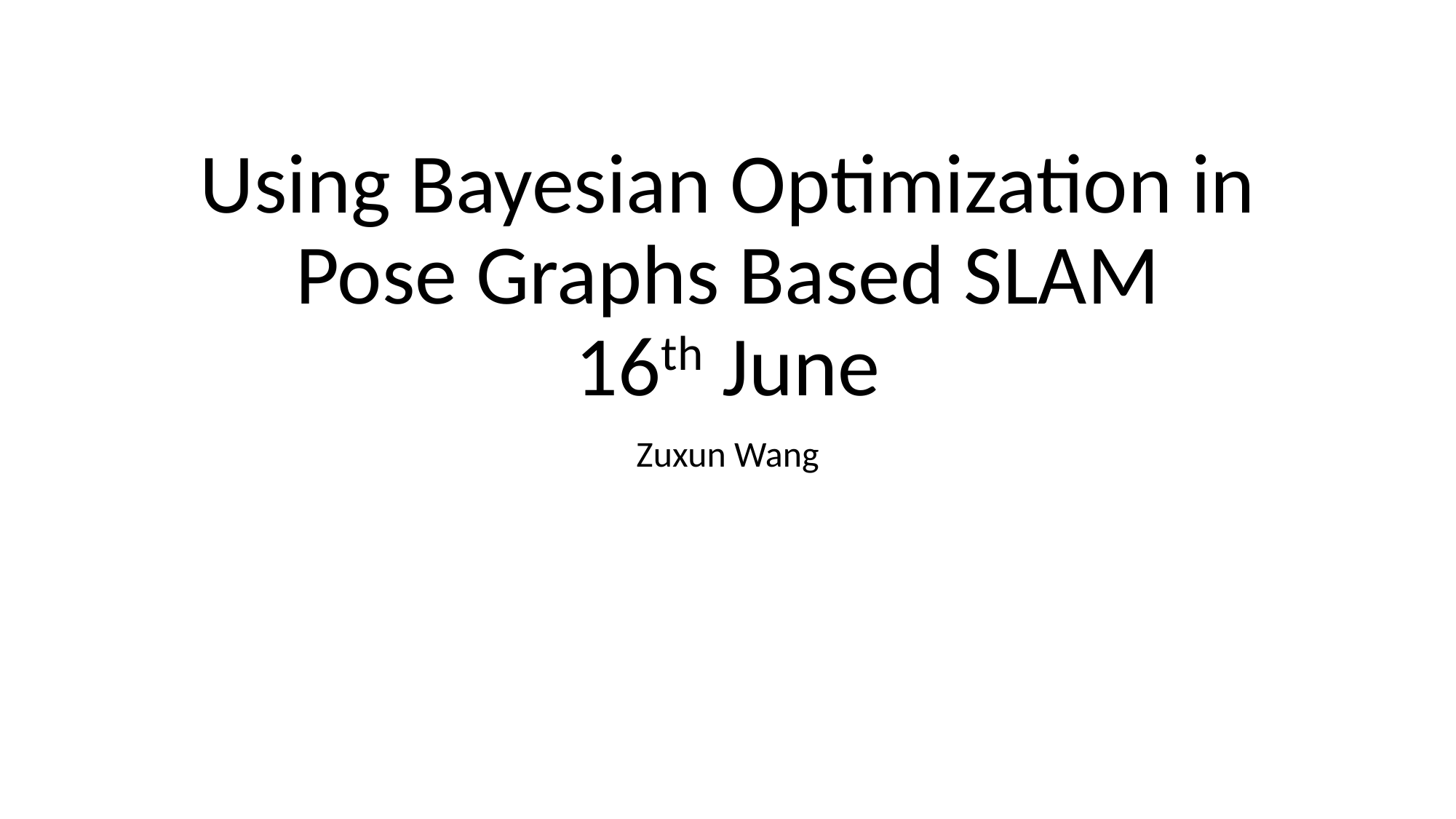

# Using Bayesian Optimization in Pose Graphs Based SLAM 16th June
Zuxun Wang